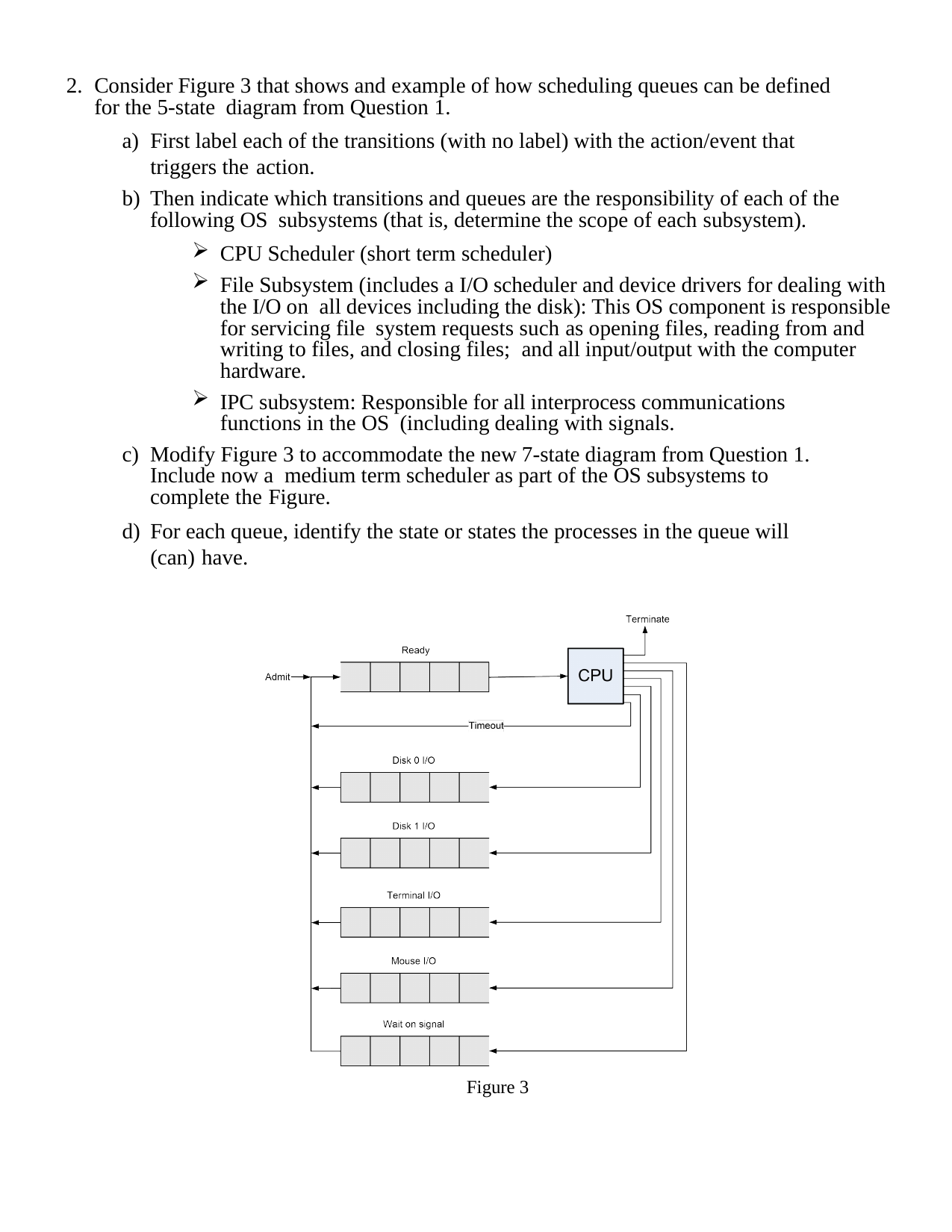

Consider Figure 3 that shows and example of how scheduling queues can be defined for the 5-state  diagram from Question 1.
First label each of the transitions (with no label) with the action/event that triggers the action.
Then indicate which transitions and queues are the responsibility of each of the following OS  subsystems (that is, determine the scope of each subsystem).
CPU Scheduler (short term scheduler)
File Subsystem (includes a I/O scheduler and device drivers for dealing with the I/O on  all devices including the disk): This OS component is responsible for servicing file  system requests such as opening files, reading from and writing to files, and closing files;  and all input/output with the computer hardware.
IPC subsystem: Responsible for all interprocess communications functions in the OS  (including dealing with signals.
Modify Figure 3 to accommodate the new 7-state diagram from Question 1. Include now a  medium term scheduler as part of the OS subsystems to complete the Figure.
For each queue, identify the state or states the processes in the queue will (can) have.

Figure 3